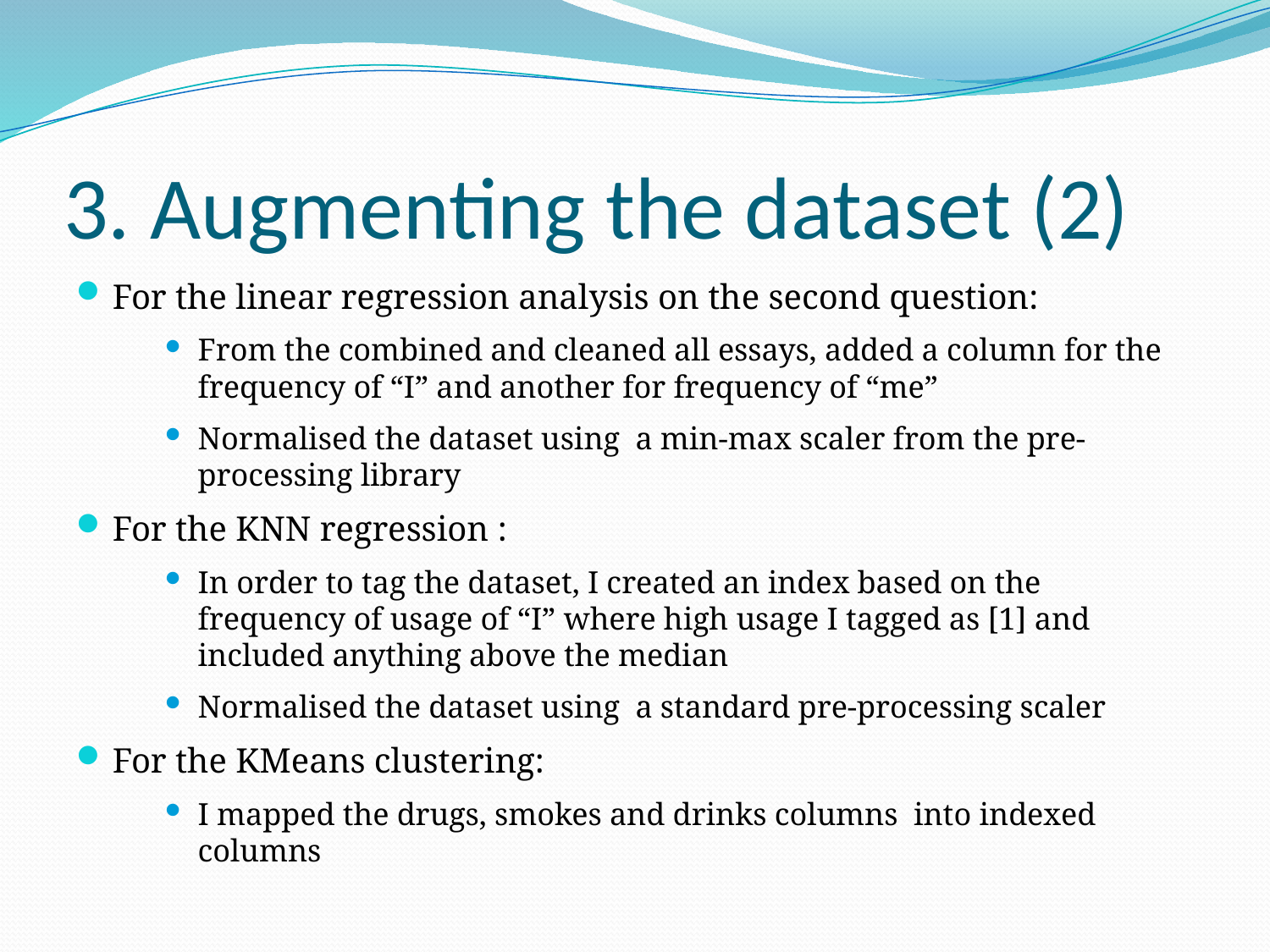

# 3. Augmenting the dataset (2)
For the linear regression analysis on the second question:
From the combined and cleaned all essays, added a column for the frequency of “I” and another for frequency of “me”
Normalised the dataset using  a min-max scaler from the pre-processing library
For the KNN regression :
In order to tag the dataset, I created an index based on the frequency of usage of “I” where high usage I tagged as [1] and included anything above the median
Normalised the dataset using  a standard pre-processing scaler
For the KMeans clustering:
I mapped the drugs, smokes and drinks columns  into indexed columns